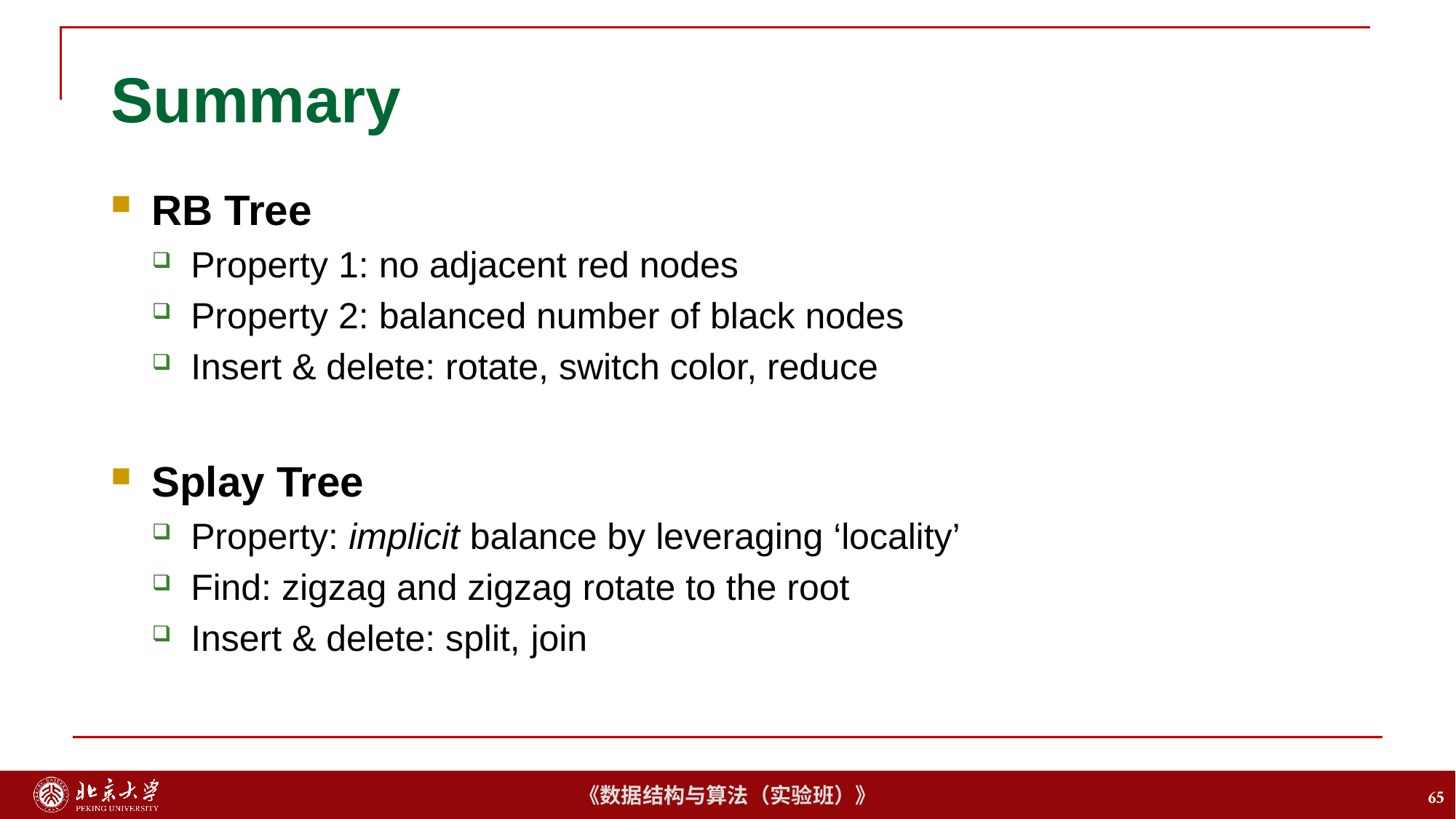

# Summary
RB Tree
Property 1: no adjacent red nodes
Property 2: balanced number of black nodes
Insert & delete: rotate, switch color, reduce

Splay Tree
Property: implicit balance by leveraging ‘locality’
Find: zigzag and zigzag rotate to the root
Insert & delete: split, join

65